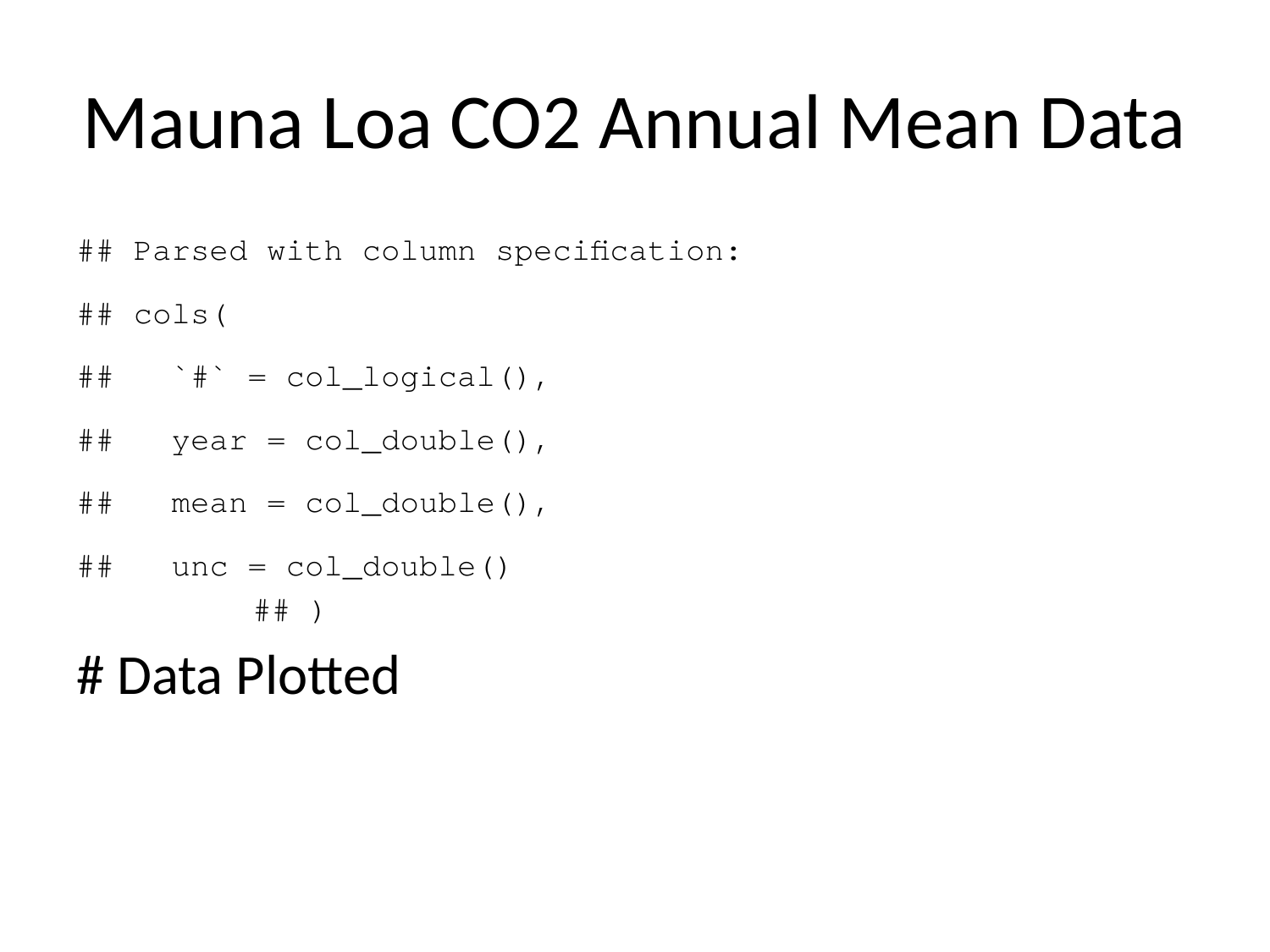

# Mauna Loa CO2 Annual Mean Data
## Parsed with column specification:
## cols(
##   `#` = col_logical(),
##   year = col_double(),
##   mean = col_double(),
##   unc = col_double()
## )
# Data Plotted